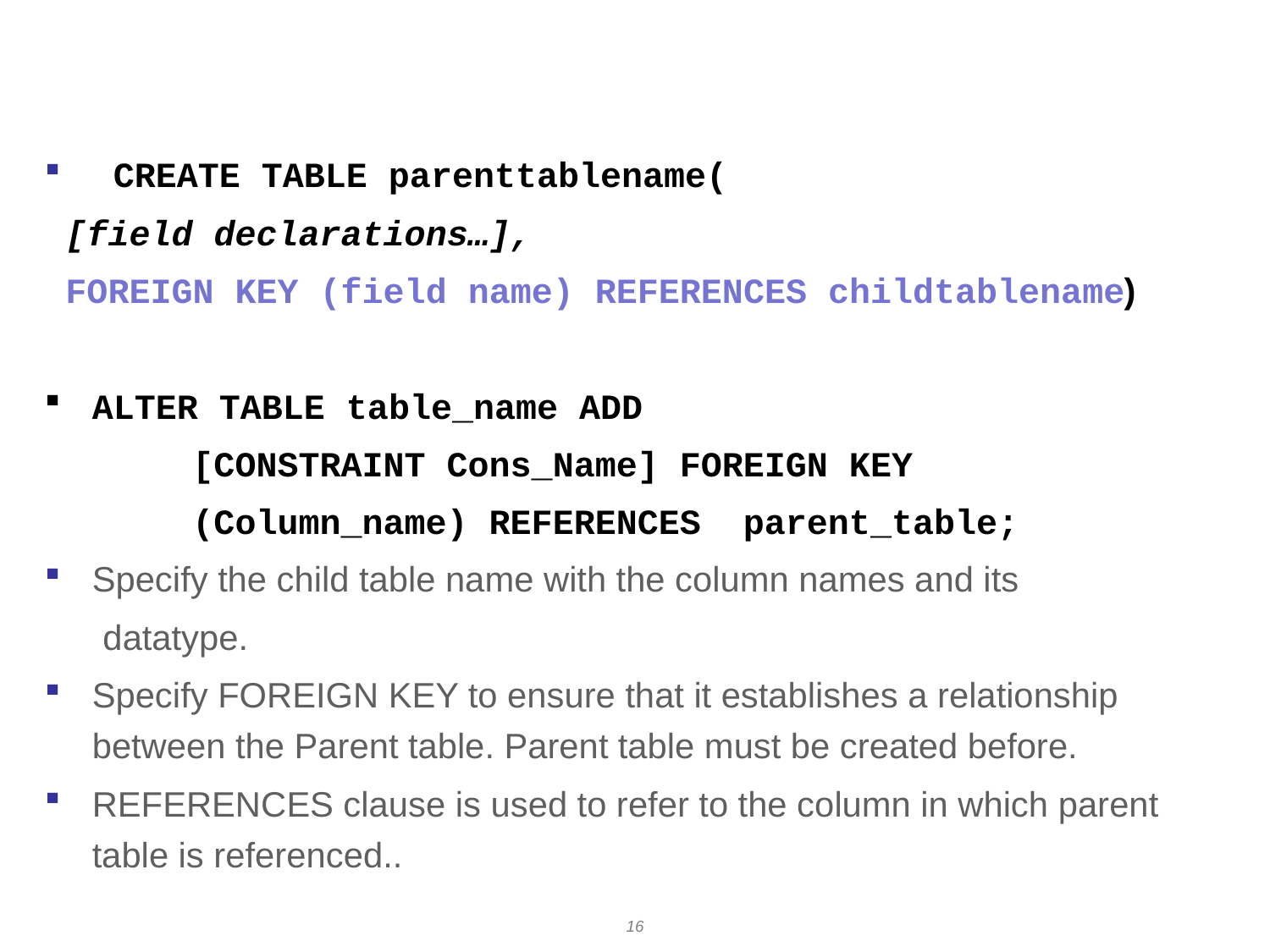

# Foreign key using create statement
 CREATE TABLE parenttablename(
 [field declarations…],
 FOREIGN KEY (field name) REFERENCES childtablename)

ALTER TABLE table_name ADD
       [CONSTRAINT Cons_Name] FOREIGN KEY
       (Column_name) REFERENCES  parent_table;
Specify the child table name with the column names and its
      datatype.
Specify FOREIGN KEY to ensure that it establishes a relationship  between the Parent table. Parent table must be created before.
REFERENCES clause is used to refer to the column in which parent table is referenced..

16